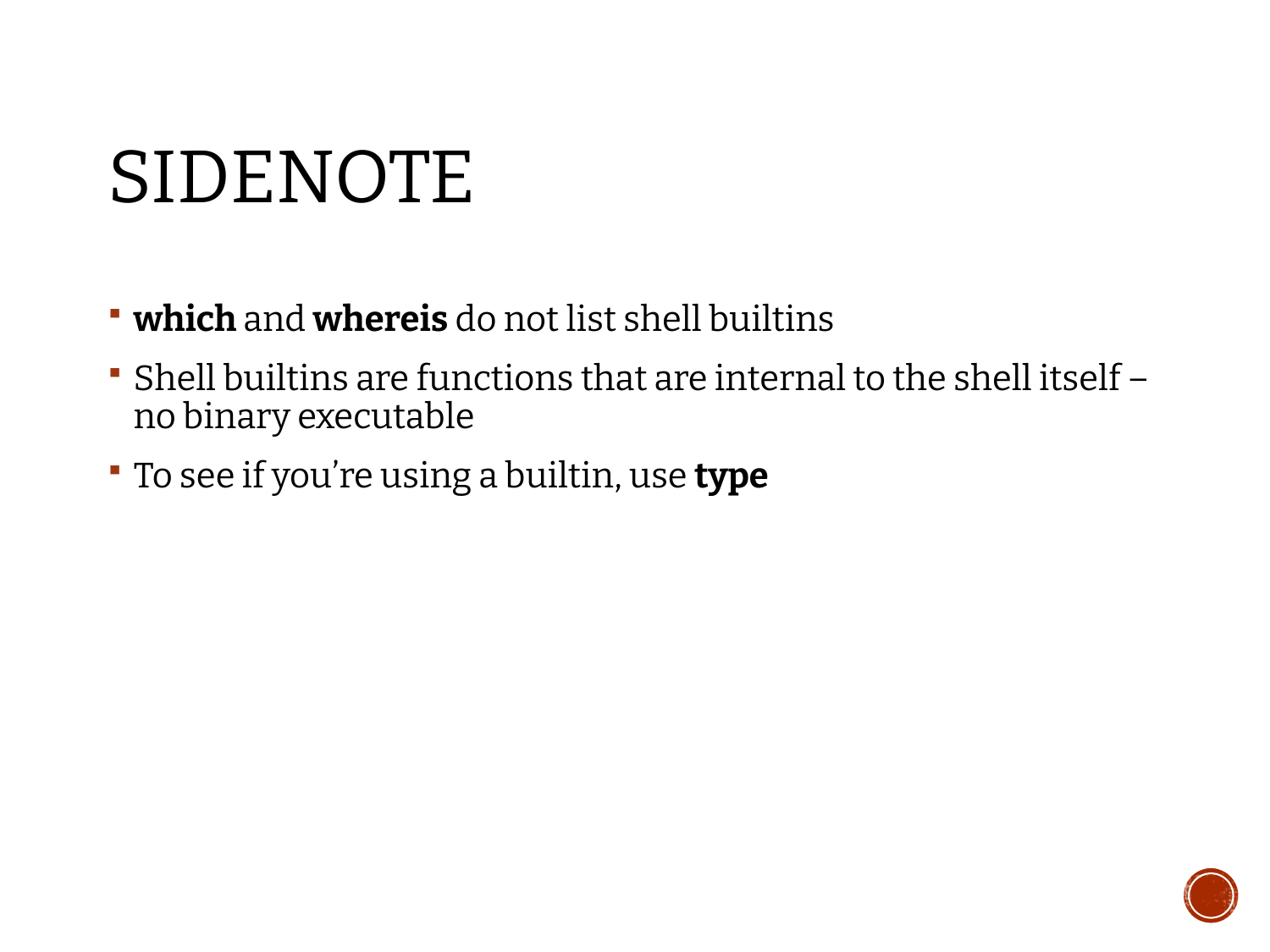

# Sidenote
which and whereis do not list shell builtins
Shell builtins are functions that are internal to the shell itself – no binary executable
To see if you’re using a builtin, use type